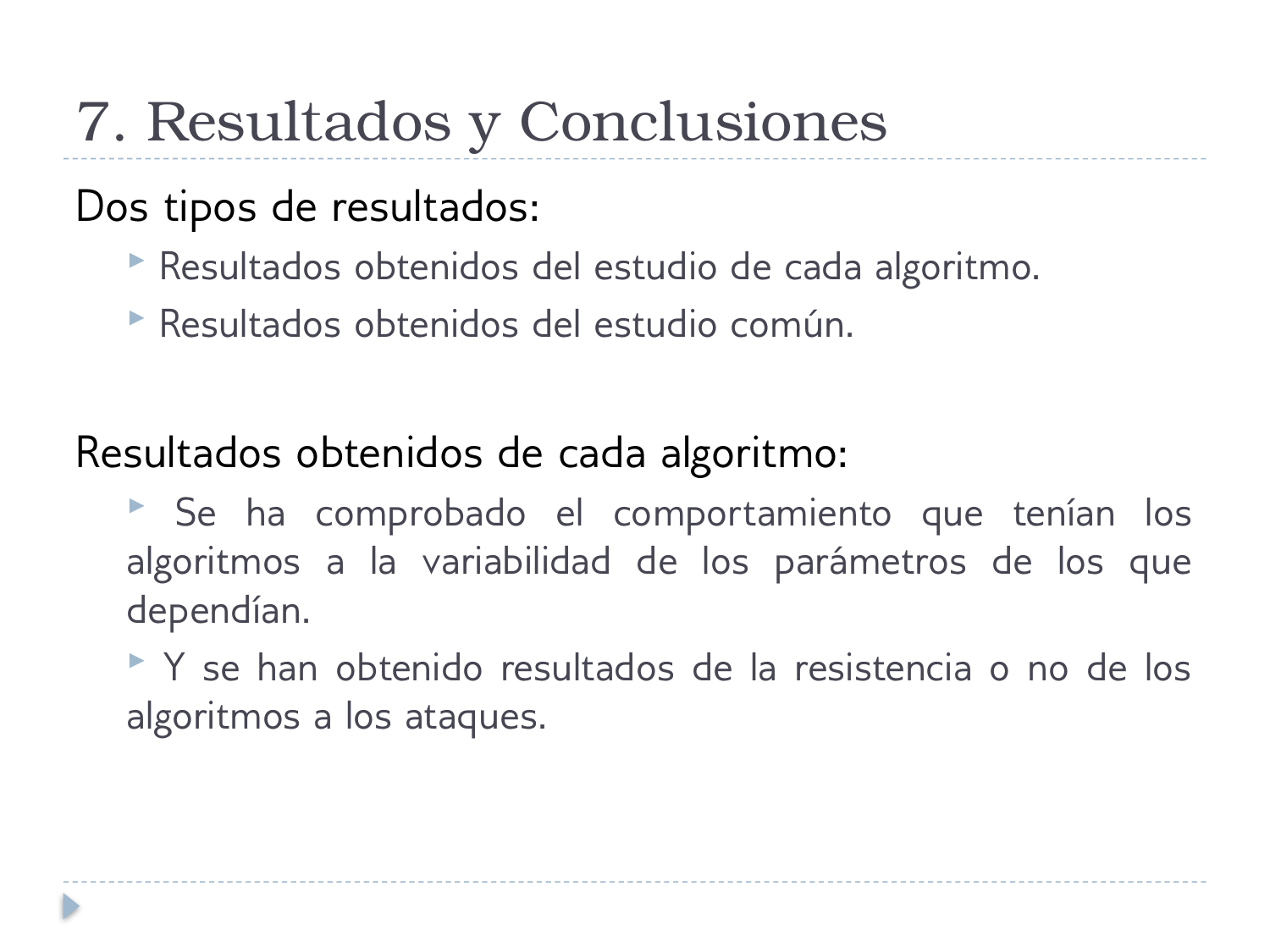

# 7. Resultados y Conclusiones
Dos tipos de resultados:
 Resultados obtenidos del estudio de cada algoritmo.
 Resultados obtenidos del estudio común.

Resultados obtenidos de cada algoritmo:
 Se ha comprobado el comportamiento que tenían los algoritmos a la variabilidad de los parámetros de los que dependían.
 Y se han obtenido resultados de la resistencia o no de los algoritmos a los ataques.